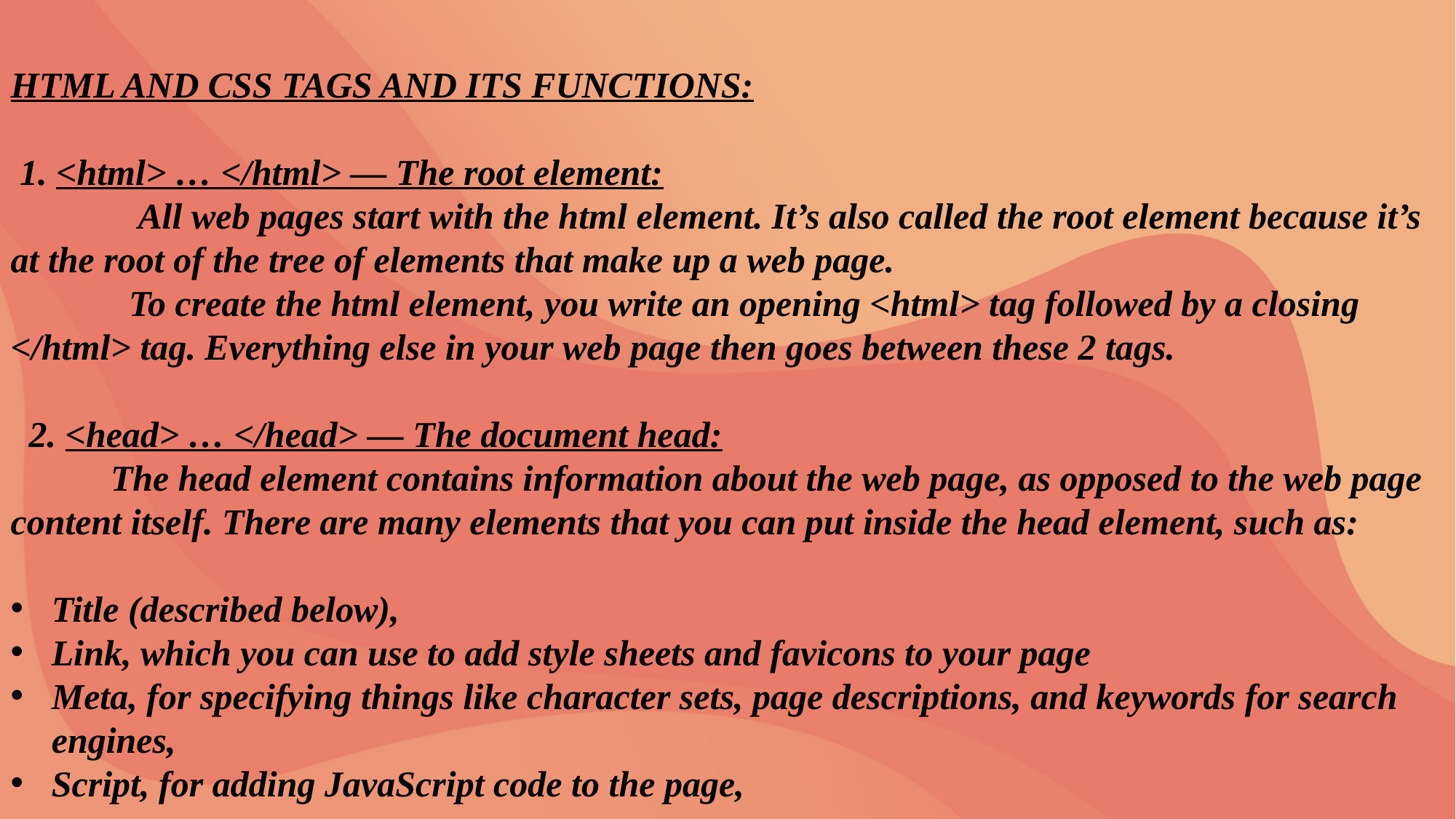

HTML AND CSS TAGS AND ITS FUNCTIONS:

 1. <html> … </html> — The root element:
              All web pages start with the html element. It’s also called the root element because it’s at the root of the tree of elements that make up a web page.
             To create the html element, you write an opening <html> tag followed by a closing </html> tag. Everything else in your web page then goes between these 2 tags.

  2. <head> … </head> — The document head:
           The head element contains information about the web page, as opposed to the web page content itself. There are many elements that you can put inside the head element, such as:

Title (described below),
Link, which you can use to add style sheets and favicons to your page
Meta, for specifying things like character sets, page descriptions, and keywords for search engines,
Script, for adding JavaScript code to the page,